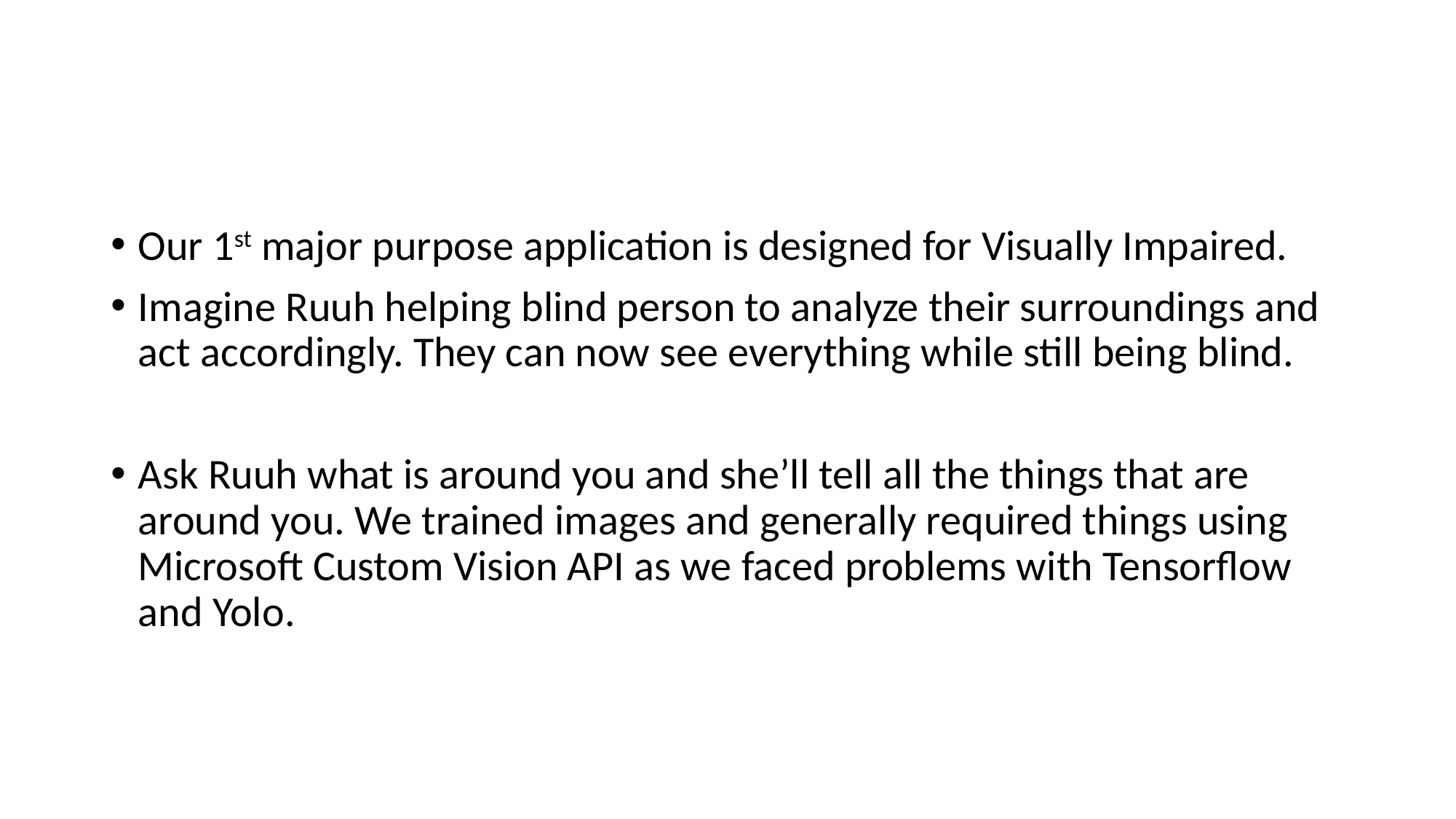

Our 1st major purpose application is designed for Visually Impaired.
Imagine Ruuh helping blind person to analyze their surroundings and act accordingly. They can now see everything while still being blind.

Ask Ruuh what is around you and she’ll tell all the things that are around you. We trained images and generally required things using Microsoft Custom Vision API as we faced problems with Tensorflow and Yolo.